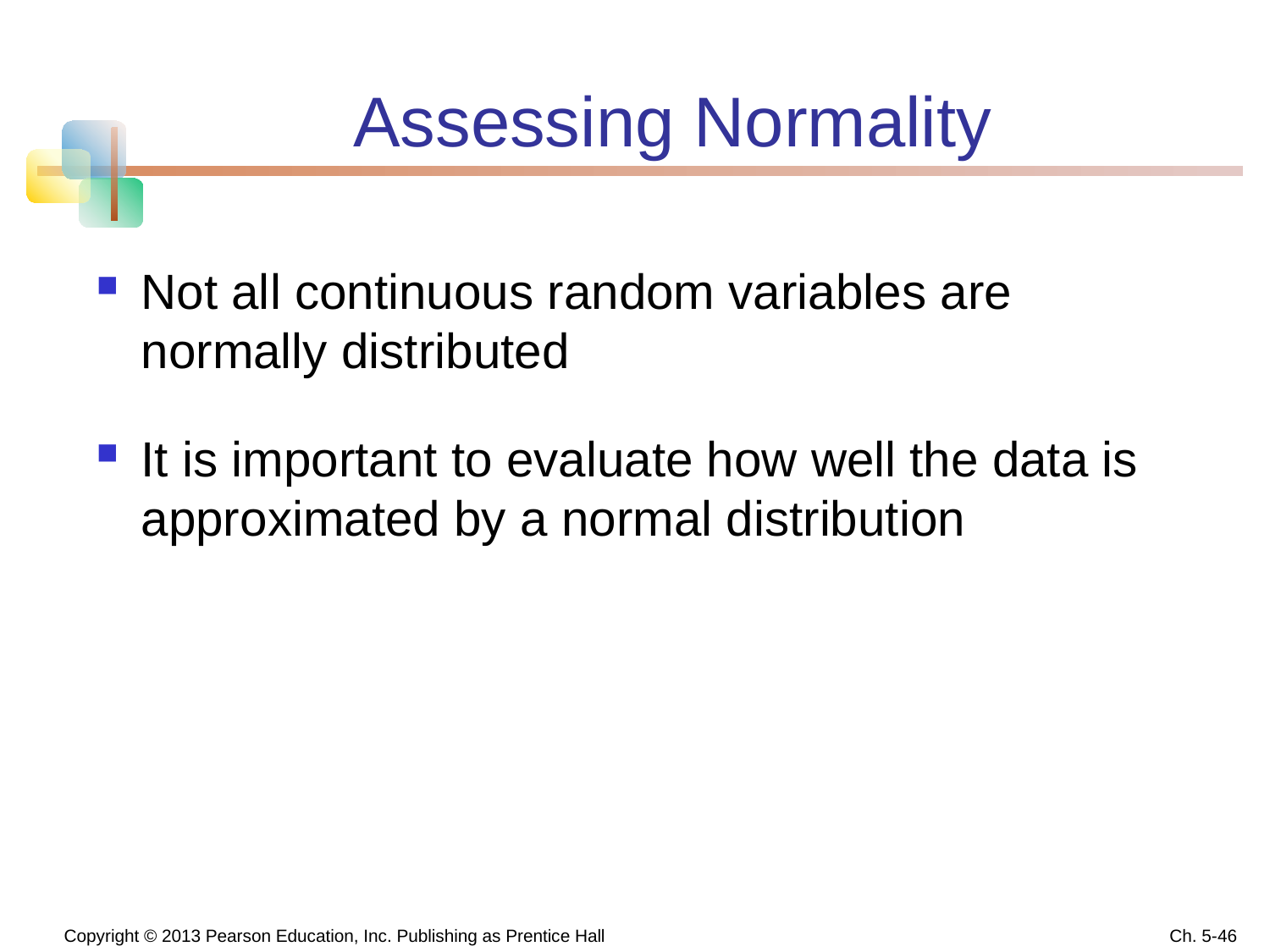

# Assessing Normality
Not all continuous random variables are normally distributed

It is important to evaluate how well the data is approximated by a normal distribution
       Copyright © 2013 Pearson Education, Inc. Publishing as Prentice Hall
Ch. 5-46